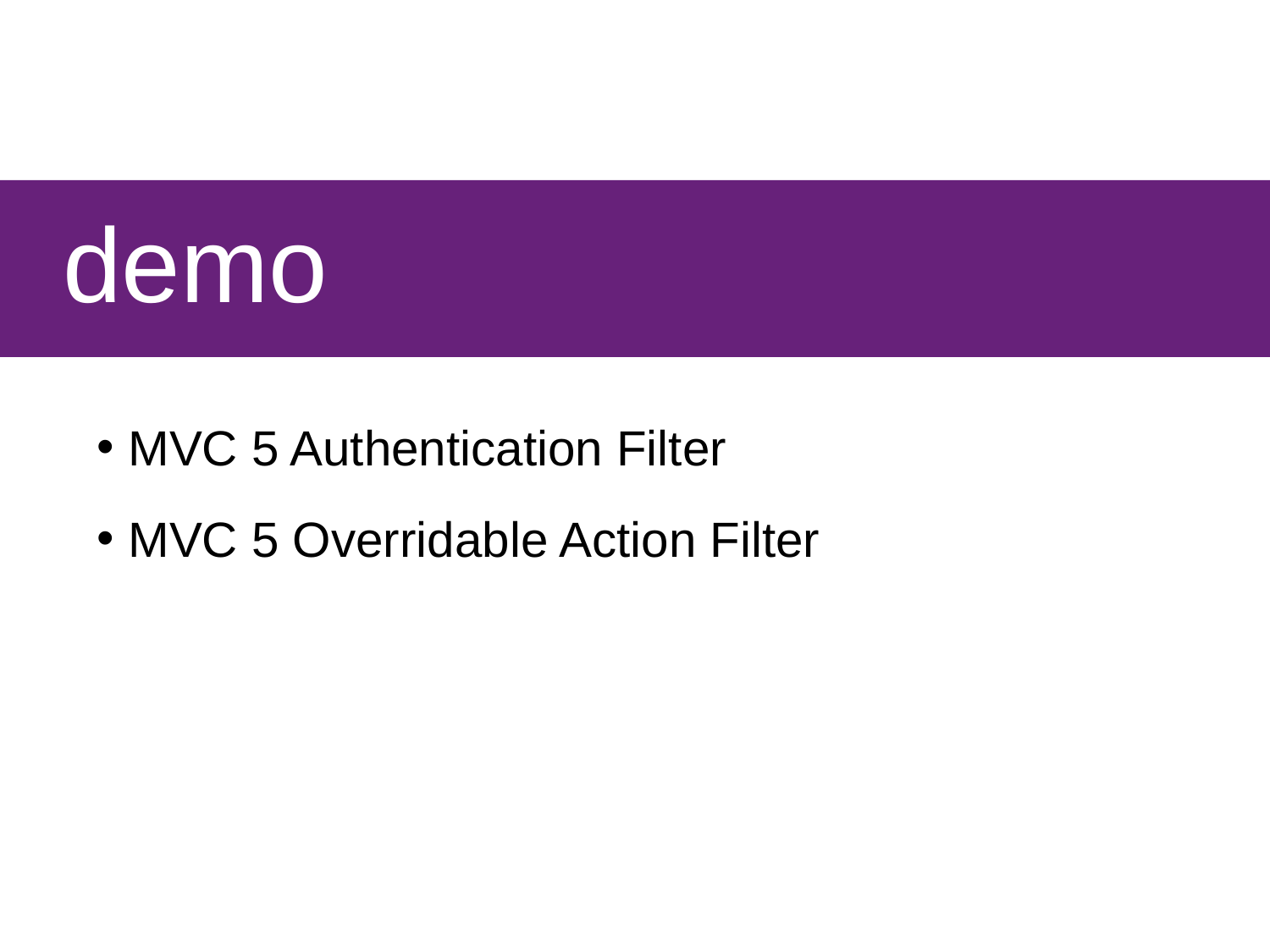

MVC 5 Authentication Filter
MVC 5 Overridable Action Filter